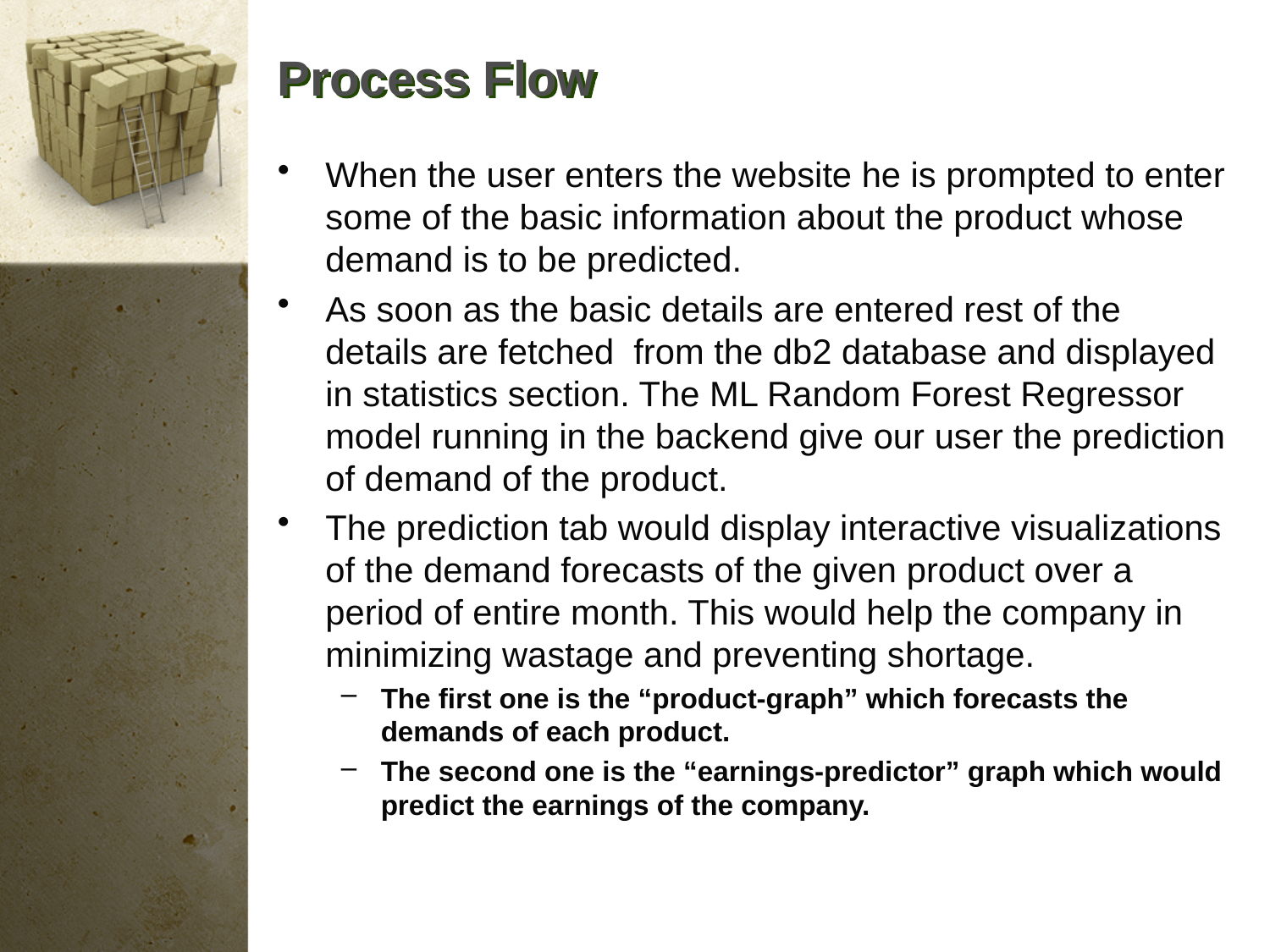

# Process Flow
When the user enters the website he is prompted to enter some of the basic information about the product whose demand is to be predicted.
As soon as the basic details are entered rest of the details are fetched  from the db2 database and displayed in statistics section. The ML Random Forest Regressor model running in the backend give our user the prediction of demand of the product.
The prediction tab would display interactive visualizations of the demand forecasts of the given product over a period of entire month. This would help the company in minimizing wastage and preventing shortage.
The first one is the “product-graph” which forecasts the demands of each product.
The second one is the “earnings-predictor” graph which would predict the earnings of the company.